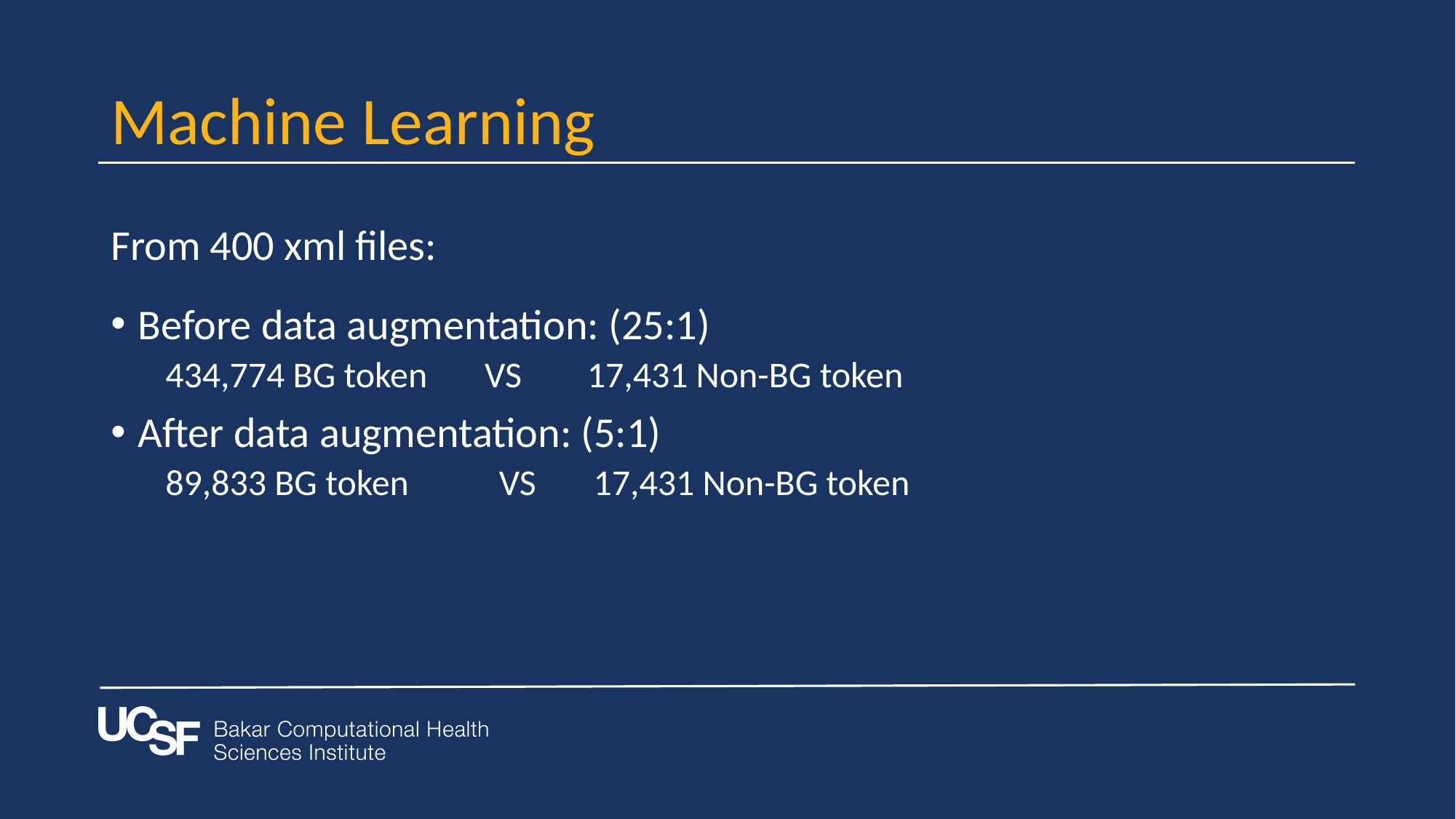

# Machine Learning
From 400 xml files:
Before data augmentation: (25:1)
434,774 BG token       VS        17,431 Non-BG token
After data augmentation: (5:1)
89,833 BG token           VS       17,431 Non-BG token